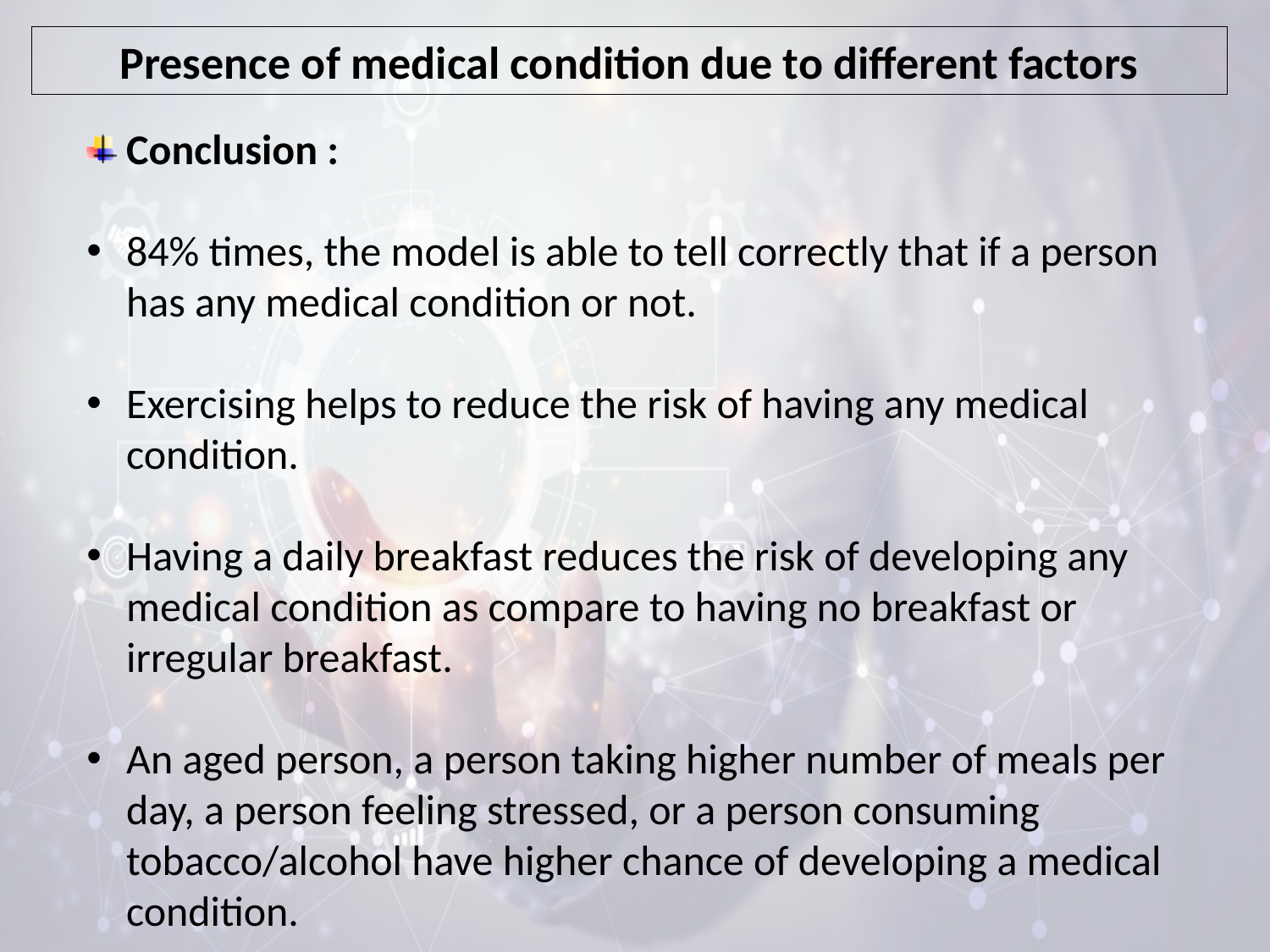

Presence of medical condition due to different factors
Conclusion :

84% times, the model is able to tell correctly that if a person has any medical condition or not.

Exercising helps to reduce the risk of having any medical condition.

Having a daily breakfast reduces the risk of developing any medical condition as compare to having no breakfast or irregular breakfast.

An aged person, a person taking higher number of meals per day, a person feeling stressed, or a person consuming tobacco/alcohol have higher chance of developing a medical condition.